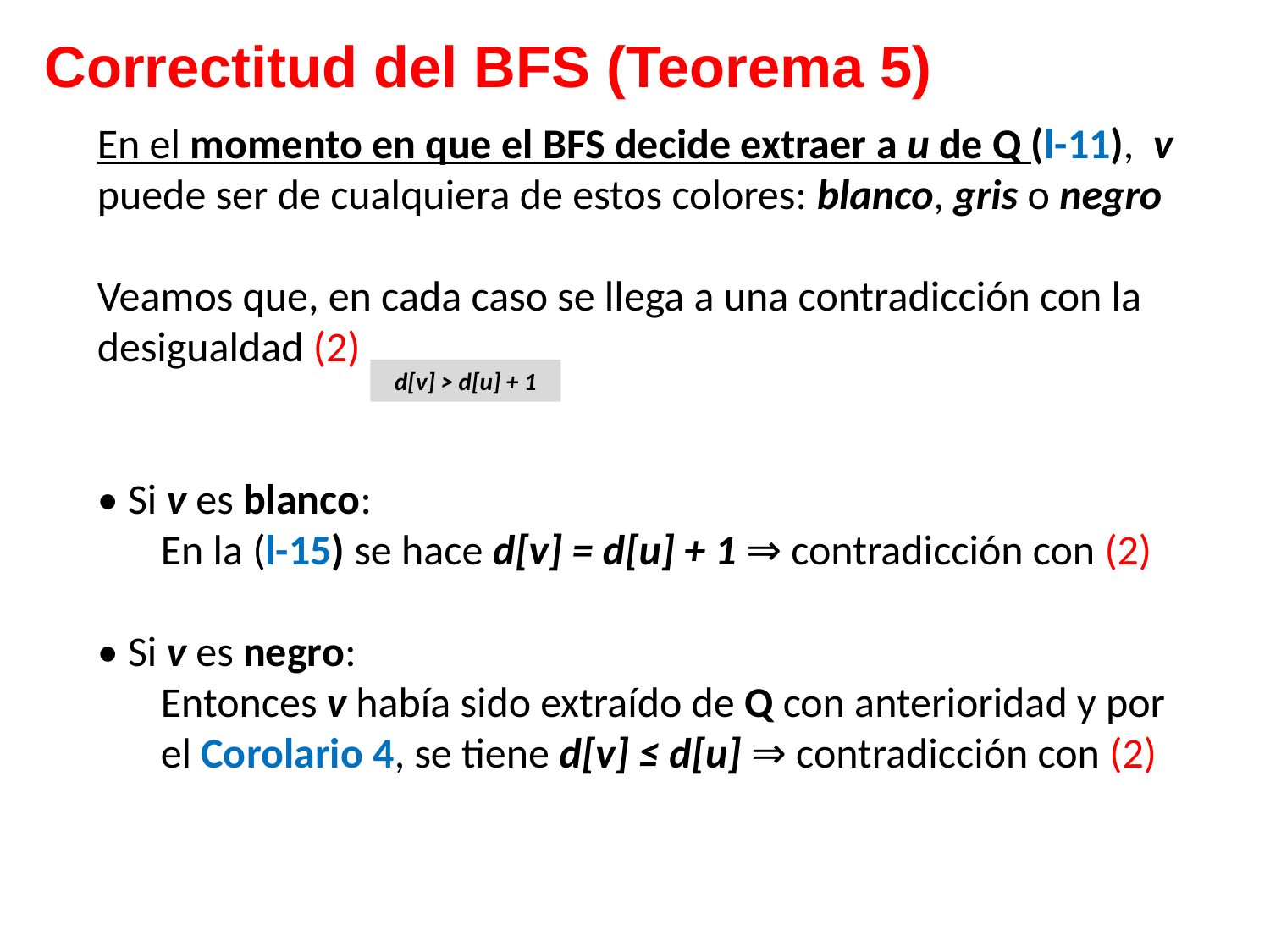

# Correctitud del BFS (Teorema 5)
En el momento en que el BFS decide extraer a u de Q (l-11),  v puede ser de cualquiera de estos colores: blanco, gris o negro

Veamos que, en cada caso se llega a una contradicción con la desigualdad (2)

• Si v es blanco:
En la (l-15) se hace d[v] = d[u] + 1 ⇒ contradicción con (2)

• Si v es negro:
Entonces v había sido extraído de Q con anterioridad y por el Corolario 4, se tiene d[v] ≤ d[u] ⇒ contradicción con (2)

d[v] > d[u] + 1